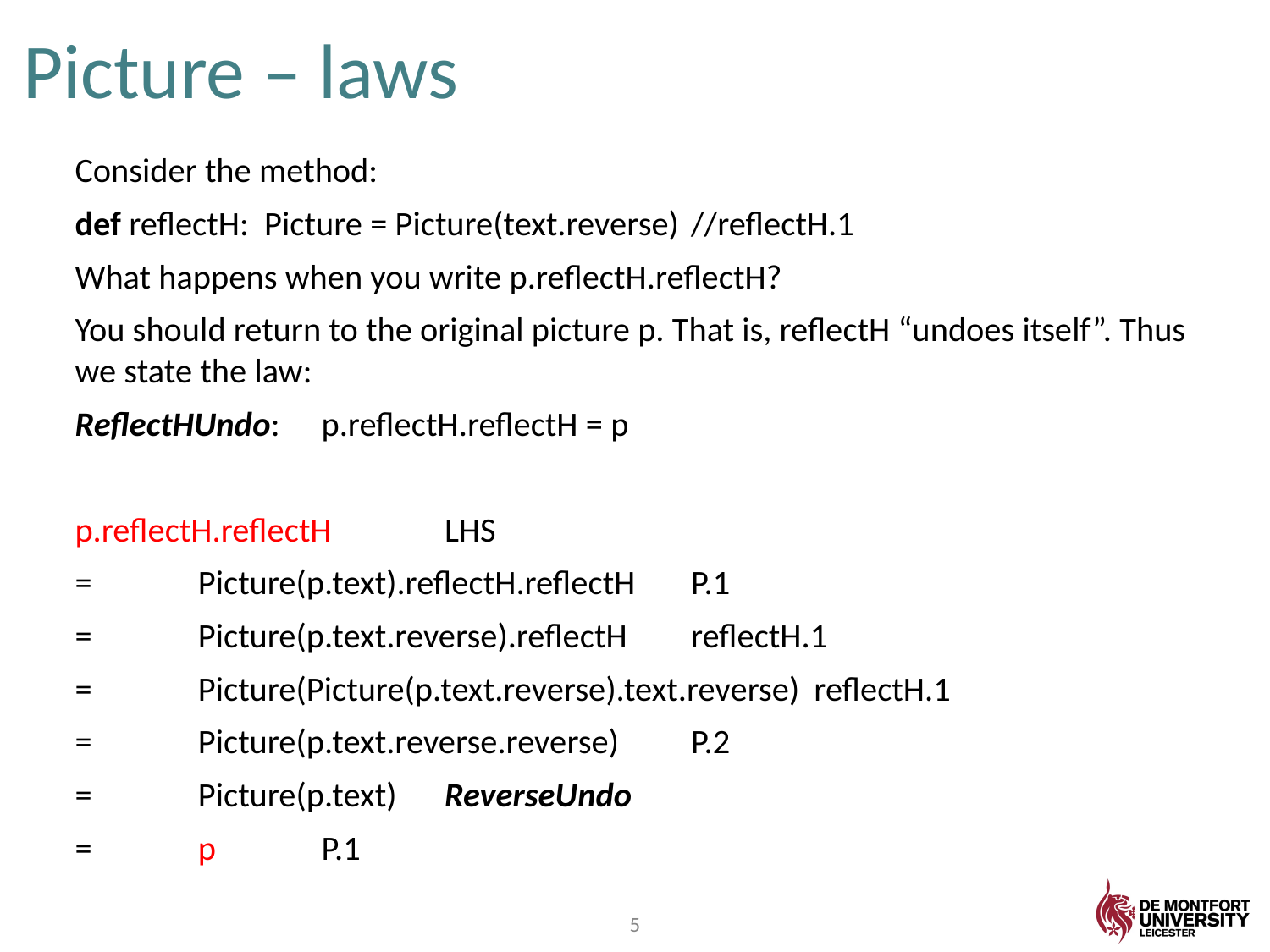

# Picture – laws
Consider the method:
	def reflectH:  Picture = Picture(text.reverse)			//reflectH.1
What happens when you write p.reflectH.reflectH?
You should return to the original picture p. That is, reflectH “undoes itself”. Thus we state the law:
	ReflectHUndo:	p.reflectH.reflectH = p

p.reflectH.reflectH								LHS
=	Picture(p.text).reflectH.reflectH				P.1
=	Picture(p.text.reverse).reflectH				reflectH.1
=	Picture(Picture(p.text.reverse).text.reverse)		reflectH.1
=	Picture(p.text.reverse.reverse)					P.2
=	Picture(p.text)								ReverseUndo
=	p											P.1
5